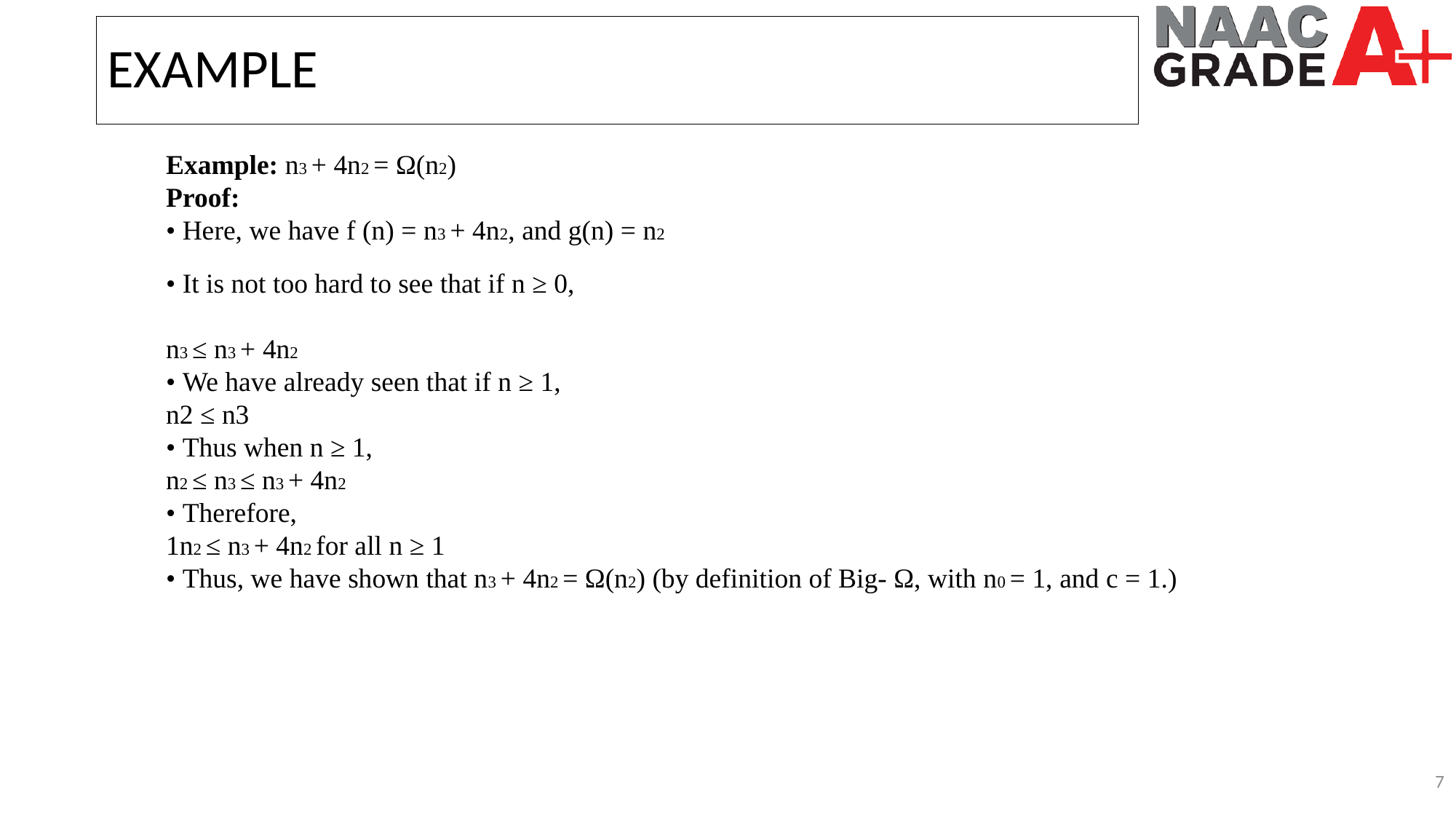

EXAMPLE
Example: n3 + 4n2 = Ω(n2)
Proof:
• Here, we have f (n) = n3 + 4n2, and g(n) = n2

• It is not too hard to see that if n ≥ 0,

n3 ≤ n3 + 4n2
• We have already seen that if n ≥ 1,
n2 ≤ n3
• Thus when n ≥ 1,
n2 ≤ n3 ≤ n3 + 4n2
• Therefore,
1n2 ≤ n3 + 4n2 for all n ≥ 1
• Thus, we have shown that n3 + 4n2 = Ω(n2) (by definition of Big- Ω, with n0 = 1, and c = 1.)
7